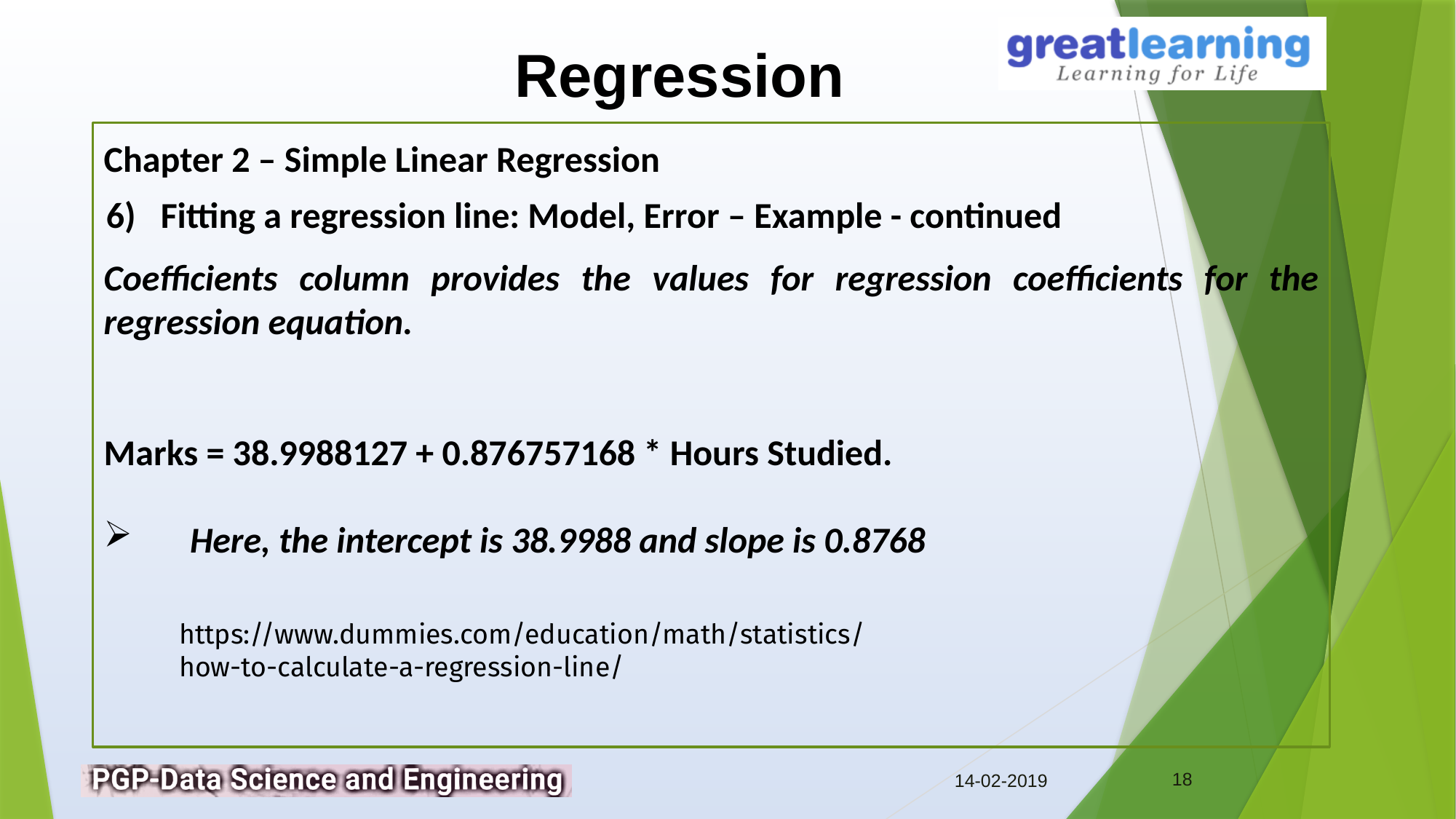

Chapter 2 – Simple Linear Regression
Fitting a regression line: Model, Error – Example - continued
Coefficients column provides the values for regression coefficients for the regression equation.

Marks = 38.9988127 + 0.876757168 * Hours Studied.

Here, the intercept is 38.9988 and slope is 0.8768
https://www.dummies.com/education/math/statistics/how-to-calculate-a-regression-line/
18
14-02-2019